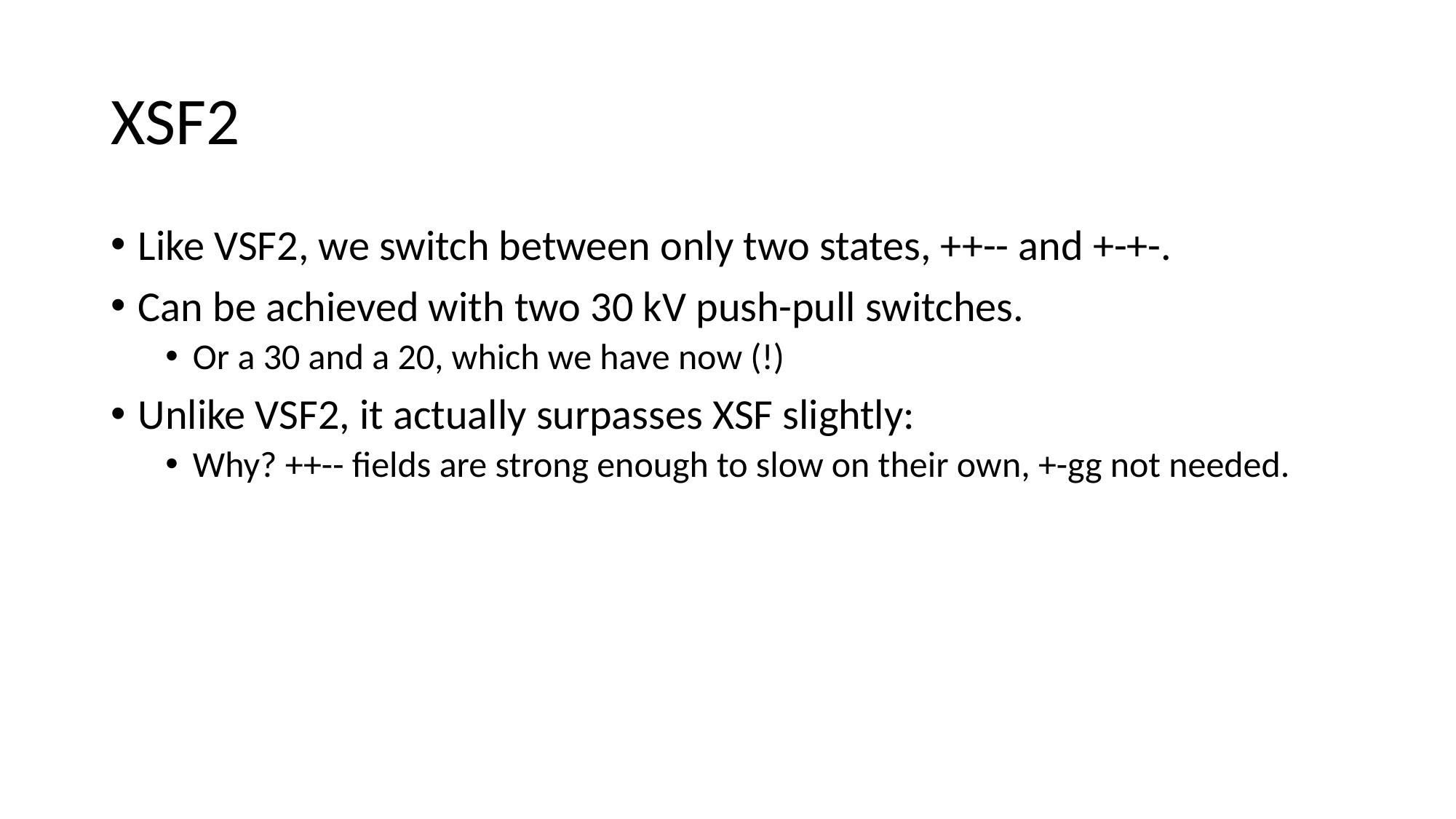

# XSF2
Like VSF2, we switch between only two states, ++-- and +-+-.
Can be achieved with two 30 kV push-pull switches.
Or a 30 and a 20, which we have now (!)
Unlike VSF2, it actually surpasses XSF slightly:
Why? ++-- fields are strong enough to slow on their own, +-gg not needed.